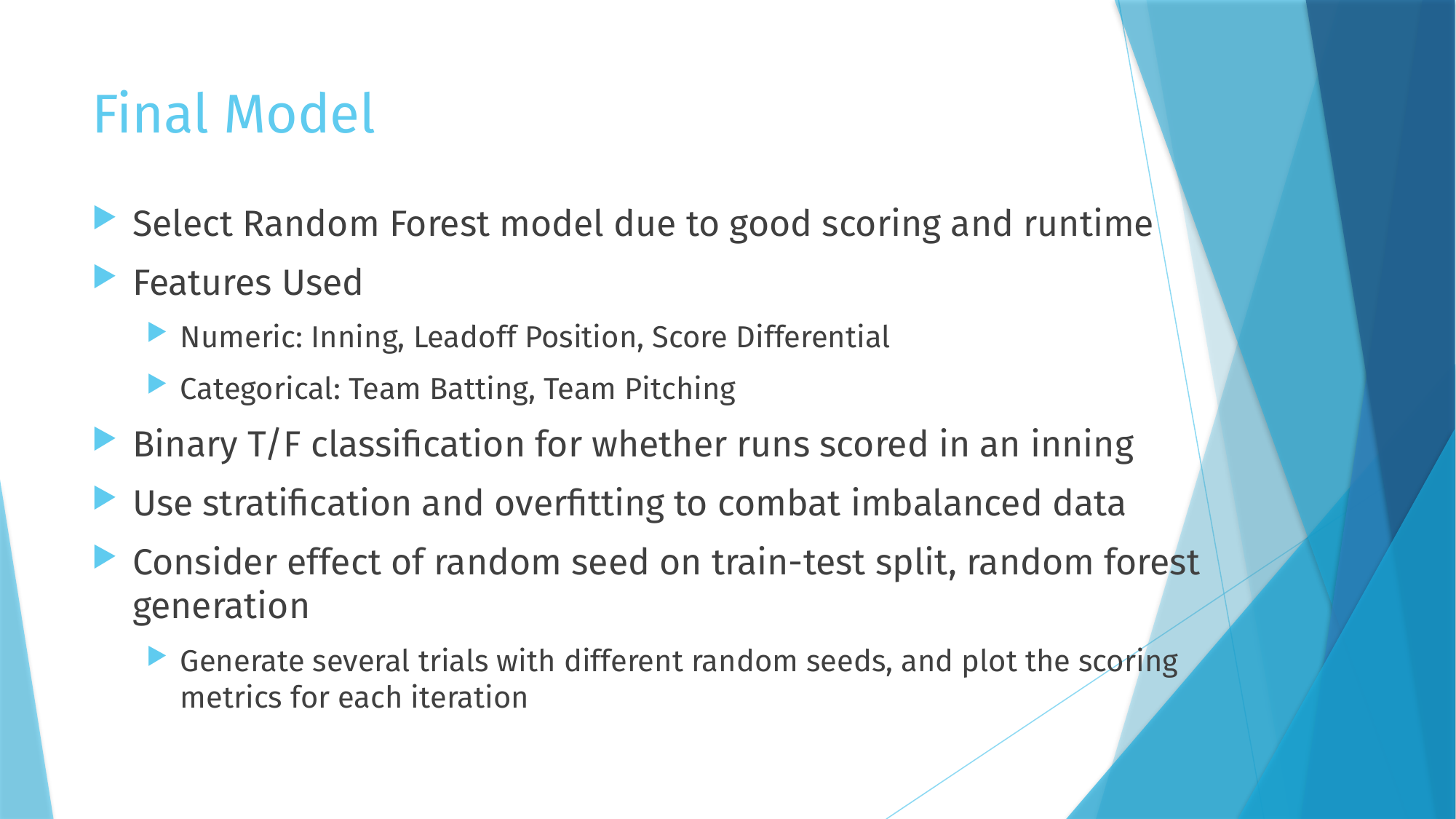

# Final Model
Select Random Forest model due to good scoring and runtime
Features Used
Numeric: Inning, Leadoff Position, Score Differential
Categorical: Team Batting, Team Pitching
Binary T/F classification for whether runs scored in an inning
Use stratification and overfitting to combat imbalanced data
Consider effect of random seed on train-test split, random forest generation
Generate several trials with different random seeds, and plot the scoring metrics for each iteration